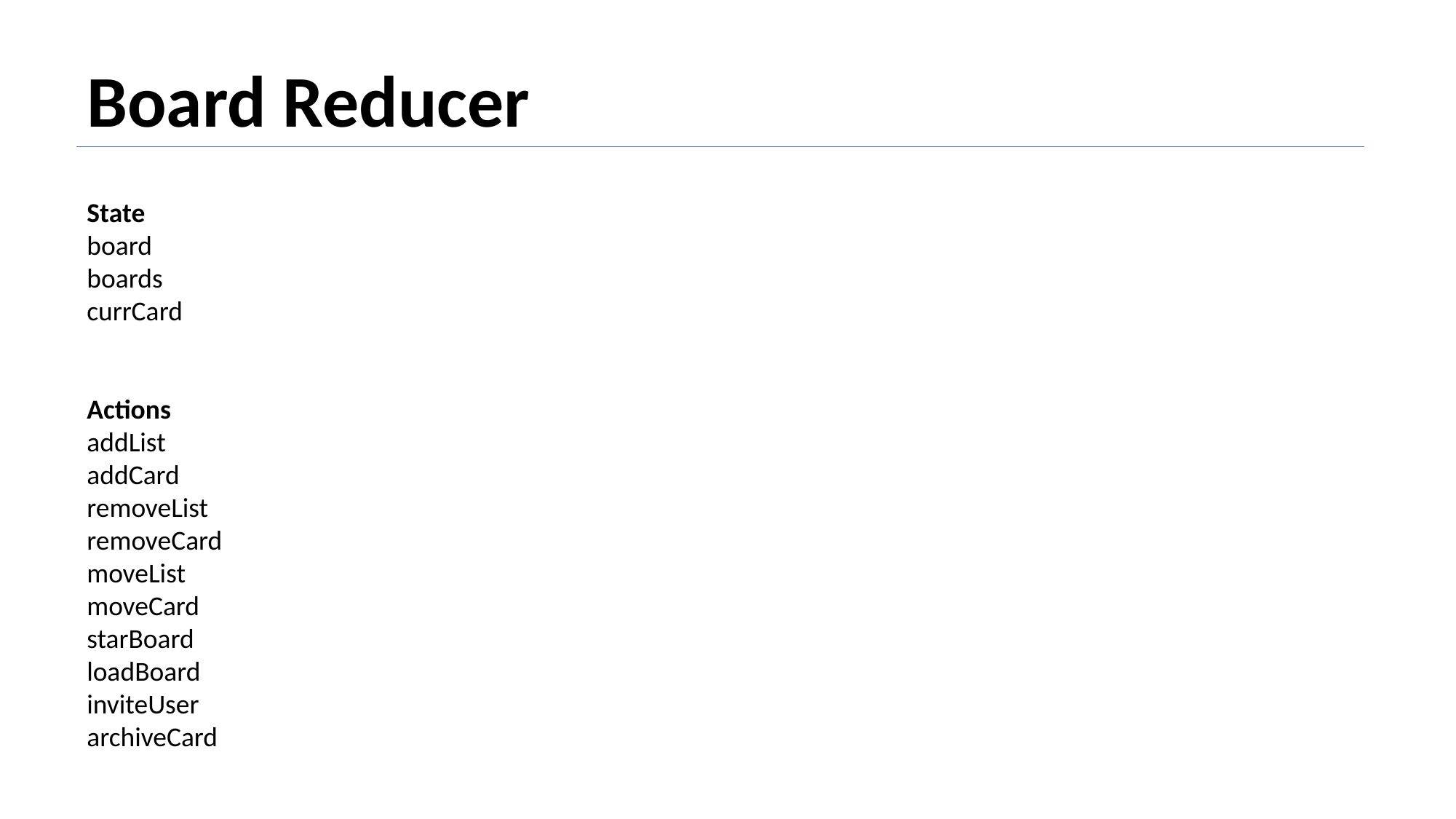

Board Reducer
State
board
boards
currCard

Actions
addList
addCard
removeList
removeCard
moveList
moveCard
starBoard
loadBoard
inviteUser
archiveCard